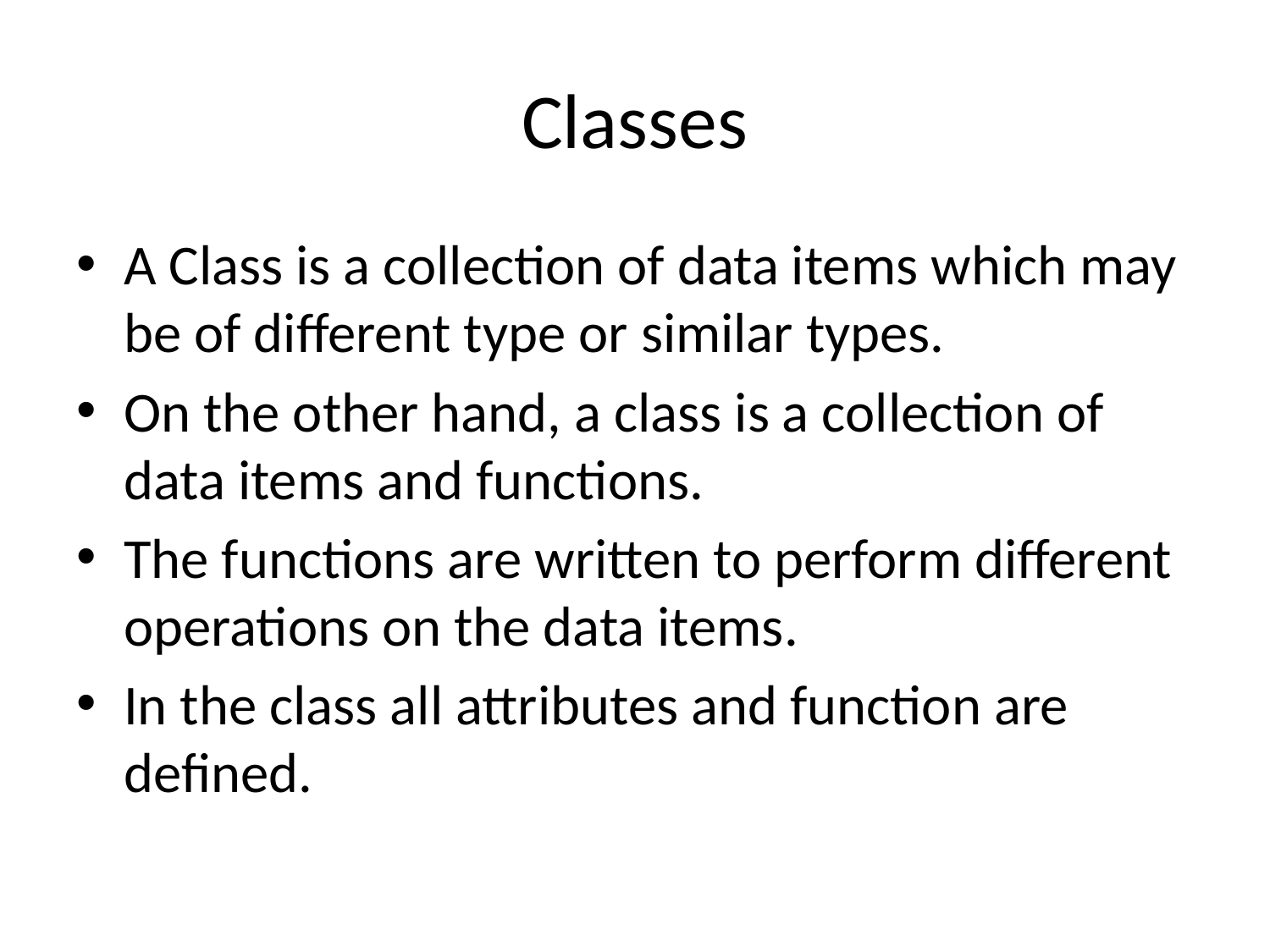

# Classes
A Class is a collection of data items which may be of different type or similar types.
On the other hand, a class is a collection of data items and functions.
The functions are written to perform different operations on the data items.
In the class all attributes and function are defined.